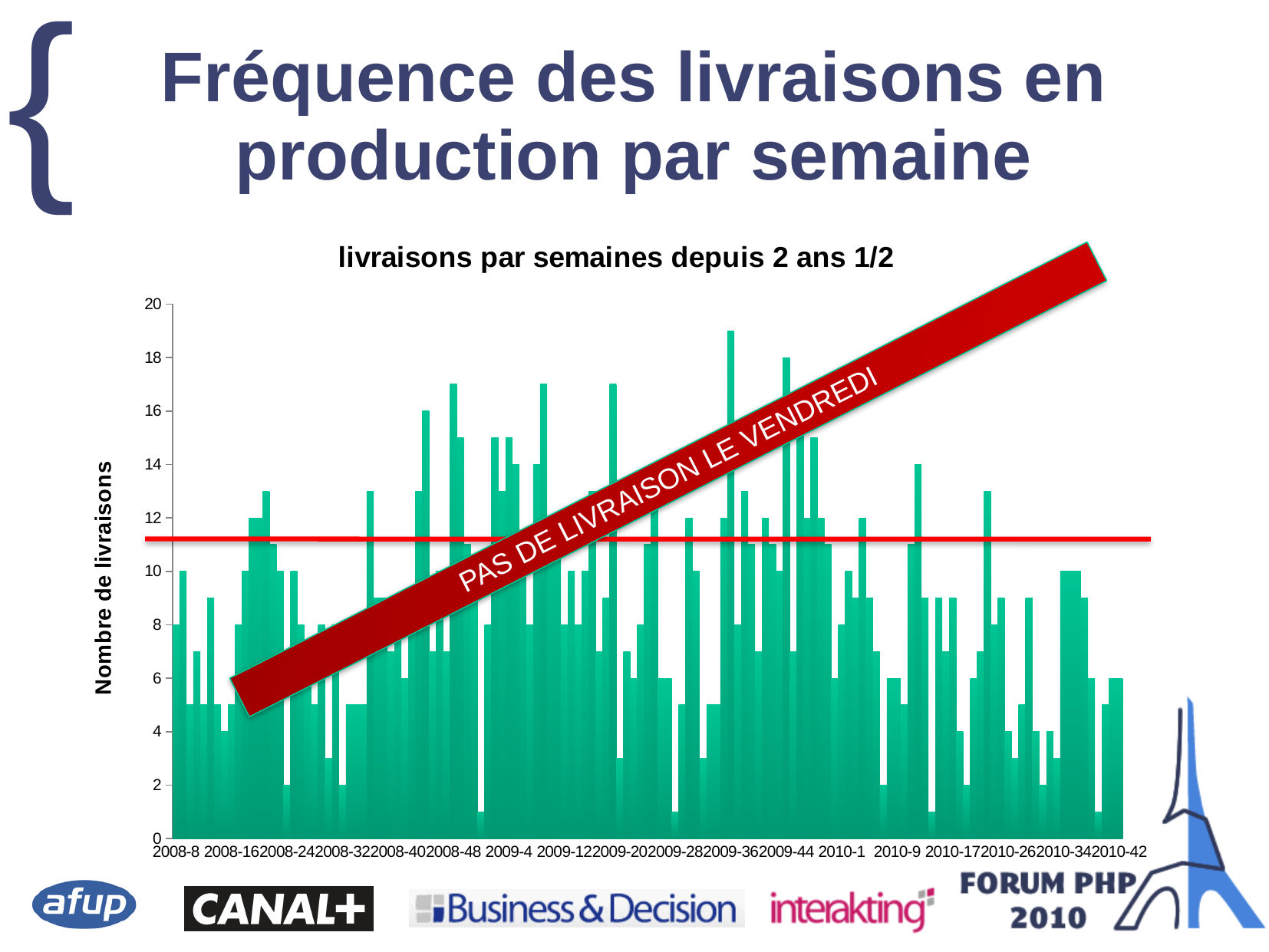

# Fréquence des livraisons en production par semaine

### Chart: livraisons par semaines depuis 2 ans 1/2

| Category | compte |
|---|---|
| 2008-8 | 8.0 |
| 2008-9 | 10.0 |
| 2008-10 | 5.0 |
| 2008-11 | 7.0 |
| 2008-12 | 5.0 |
| 2008-13 | 9.0 |
| 2008-14 | 5.0 |
| 2008-15 | 4.0 |
| 2008-16 | 5.0 |
| 2008-17 | 8.0 |
| 2008-18 | 10.0 |
| 2008-19 | 12.0 |
| 2008-20 | 12.0 |
| 2008-21 | 13.0 |
| 2008-22 | 11.0 |
| 2008-23 | 10.0 |
| 2008-24 | 2.0 |
| 2008-25 | 10.0 |
| 2008-26 | 8.0 |
| 2008-27 | 6.0 |
| 2008-28 | 5.0 |
| 2008-29 | 8.0 |
| 2008-30 | 3.0 |
| 2008-31 | 8.0 |
| 2008-32 | 2.0 |
| 2008-33 | 5.0 |
| 2008-34 | 5.0 |
| 2008-35 | 5.0 |
| 2008-36 | 13.0 |
| 2008-37 | 9.0 |
| 2008-38 | 9.0 |
| 2008-39 | 7.0 |
| 2008-40 | 8.0 |
| 2008-41 | 6.0 |
| 2008-42 | 9.0 |
| 2008-43 | 13.0 |
| 2008-44 | 16.0 |
| 2008-45 | 7.0 |
| 2008-46 | 10.0 |
| 2008-47 | 7.0 |
| 2008-48 | 17.0 |
| 2008-49 | 15.0 |
| 2008-50 | 11.0 |
| 2008-51 | 9.0 |
| 2008-52 | 1.0 |
| 2009-1 | 8.0 |
| 2009-2 | 15.0 |
| 2009-3 | 13.0 |
| 2009-4 | 15.0 |
| 2009-5 | 14.0 |
| 2009-6 | 11.0 |
| 2009-7 | 8.0 |
| 2009-8 | 14.0 |
| 2009-9 | 17.0 |
| 2009-10 | 12.0 |
| 2009-11 | 12.0 |
| 2009-12 | 8.0 |
| 2009-13 | 10.0 |
| 2009-14 | 8.0 |
| 2009-15 | 10.0 |
| 2009-16 | 13.0 |
| 2009-17 | 7.0 |
| 2009-18 | 9.0 |
| 2009-19 | 17.0 |
| 2009-20 | 3.0 |
| 2009-21 | 7.0 |
| 2009-22 | 6.0 |
| 2009-23 | 8.0 |
| 2009-24 | 11.0 |
| 2009-25 | 13.0 |
| 2009-26 | 6.0 |
| 2009-27 | 6.0 |
| 2009-28 | 1.0 |
| 2009-29 | 5.0 |
| 2009-30 | 12.0 |
| 2009-31 | 10.0 |
| 2009-32 | 3.0 |
| 2009-33 | 5.0 |
| 2009-34 | 5.0 |
| 2009-35 | 12.0 |
| 2009-36 | 19.0 |
| 2009-37 | 8.0 |
| 2009-38 | 13.0 |
| 2009-39 | 11.0 |
| 2009-40 | 7.0 |
| 2009-41 | 12.0 |
| 2009-42 | 11.0 |
| 2009-43 | 10.0 |
| 2009-44 | 18.0 |
| 2009-45 | 7.0 |
| 2009-46 | 16.0 |
| 2009-47 | 12.0 |
| 2009-48 | 15.0 |
| 2009-49 | 12.0 |
| 2009-50 | 11.0 |
| 2009-51 | 6.0 |
| 2010-1 | 8.0 |
| 2010-2 | 10.0 |
| 2010-3 | 9.0 |
| 2010-4 | 12.0 |
| 2010-5 | 9.0 |
| 2010-6 | 7.0 |
| 2010-7 | 2.0 |
| 2010-8 | 6.0 |
| 2010-9 | 6.0 |
| 2010-10 | 5.0 |
| 2010-11 | 11.0 |
| 2010-12 | 14.0 |
| 2010-13 | 9.0 |
| 2010-14 | 1.0 |
| 2010-15 | 9.0 |
| 2010-16 | 7.0 |
| 2010-17 | 9.0 |
| 2010-18 | 4.0 |
| 2010-20 | 2.0 |
| 2010-21 | 6.0 |
| 2010-22 | 7.0 |
| 2010-23 | 13.0 |
| 2010-24 | 8.0 |
| 2010-25 | 9.0 |
| 2010-26 | 4.0 |
| 2010-27 | 3.0 |
| 2010-28 | 5.0 |
| 2010-29 | 9.0 |
| 2010-30 | 4.0 |
| 2010-31 | 2.0 |
| 2010-32 | 4.0 |
| 2010-33 | 3.0 |
| 2010-34 | 10.0 |
| 2010-35 | 10.0 |
| 2010-36 | 10.0 |
| 2010-37 | 9.0 |
| 2010-38 | 6.0 |
| 2010-39 | 1.0 |
| 2010-40 | 5.0 |
| 2010-41 | 6.0 |
| 2010-42 | 6.0 |
PAS DE LIVRAISON LE VENDREDI